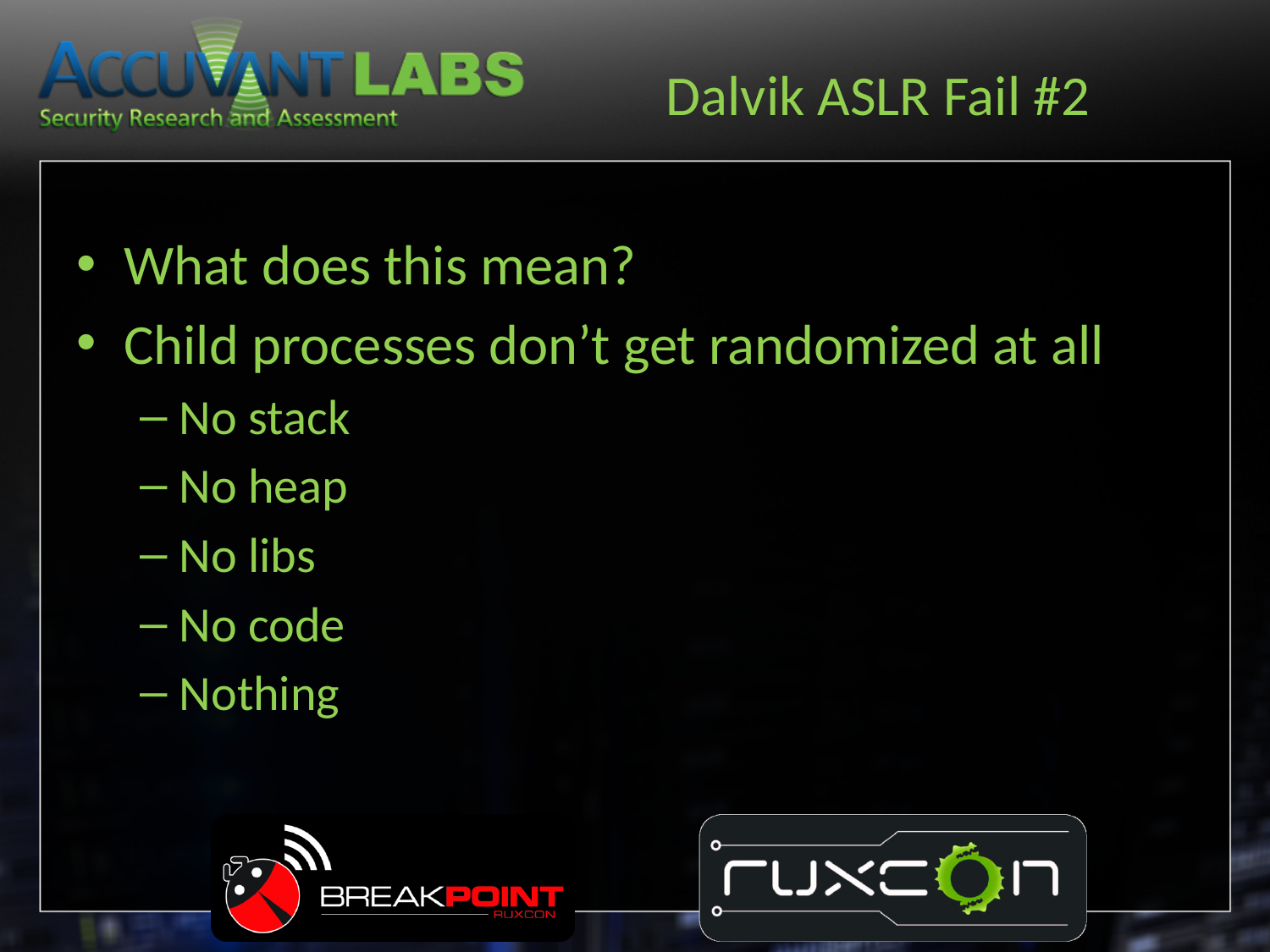

# Dalvik ASLR Fail #2
What does this mean?
Child processes don’t get randomized at all
No stack
No heap
No libs
No code
Nothing